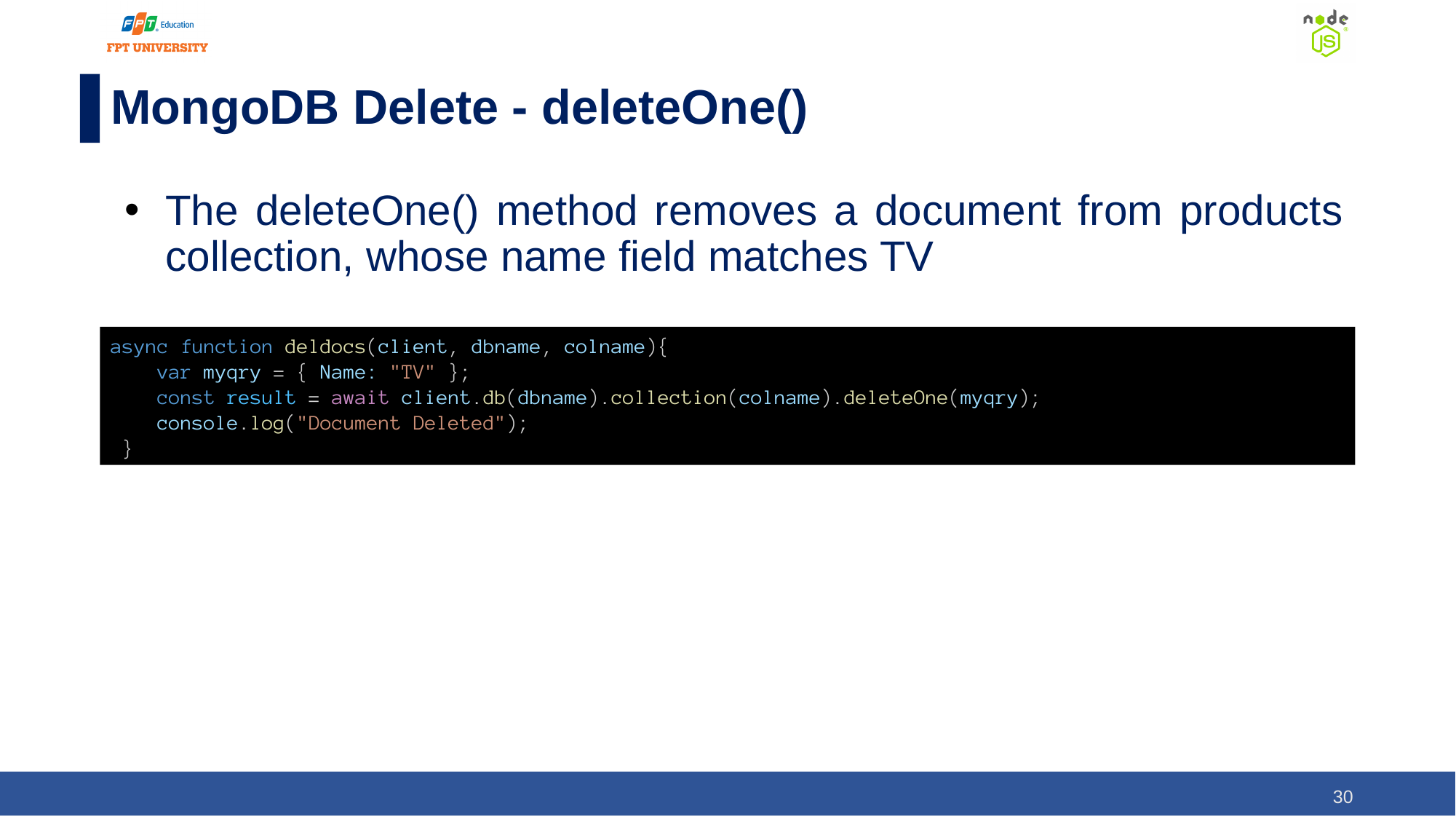

# MongoDB Delete - deleteOne()
The deleteOne() method removes a document from products collection, whose name field matches TV
async function deldocs(client, dbname, colname){
    var myqry = { Name: "TV" };
    const result = await client.db(dbname).collection(colname).deleteOne(myqry);
    console.log("Document Deleted");
 }
30